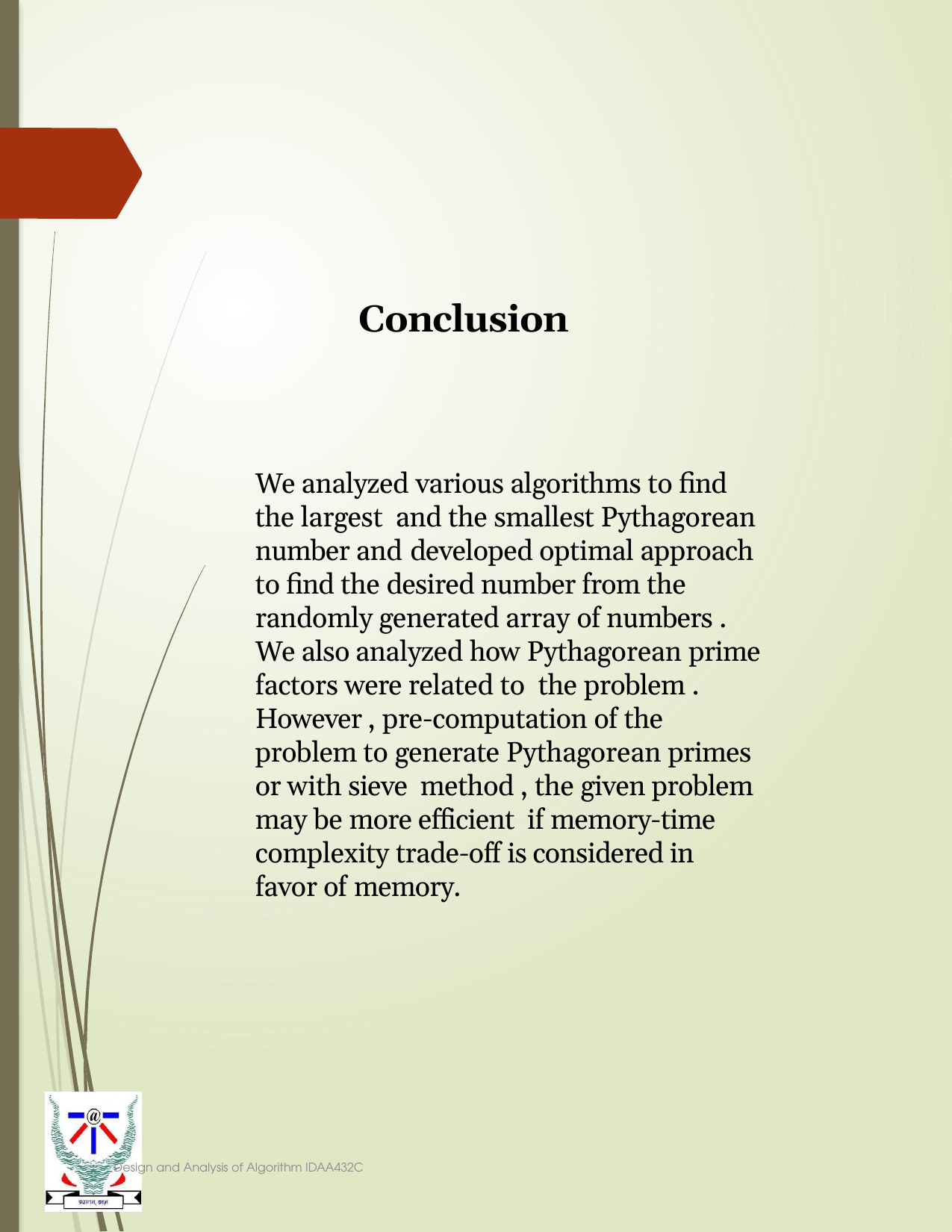

Conclusion
We analyzed various algorithms to find the largest  and the smallest Pythagorean number and developed optimal approach to find the desired number from the  randomly generated array of numbers . We also analyzed how Pythagorean prime factors were related to  the problem . However , pre-computation of the problem to generate Pythagorean primes or with sieve  method , the given problem may be more efficient  if memory-time complexity trade-off is considered in  favor of memory.

Design and Analysis of Algorithm IDAA432C